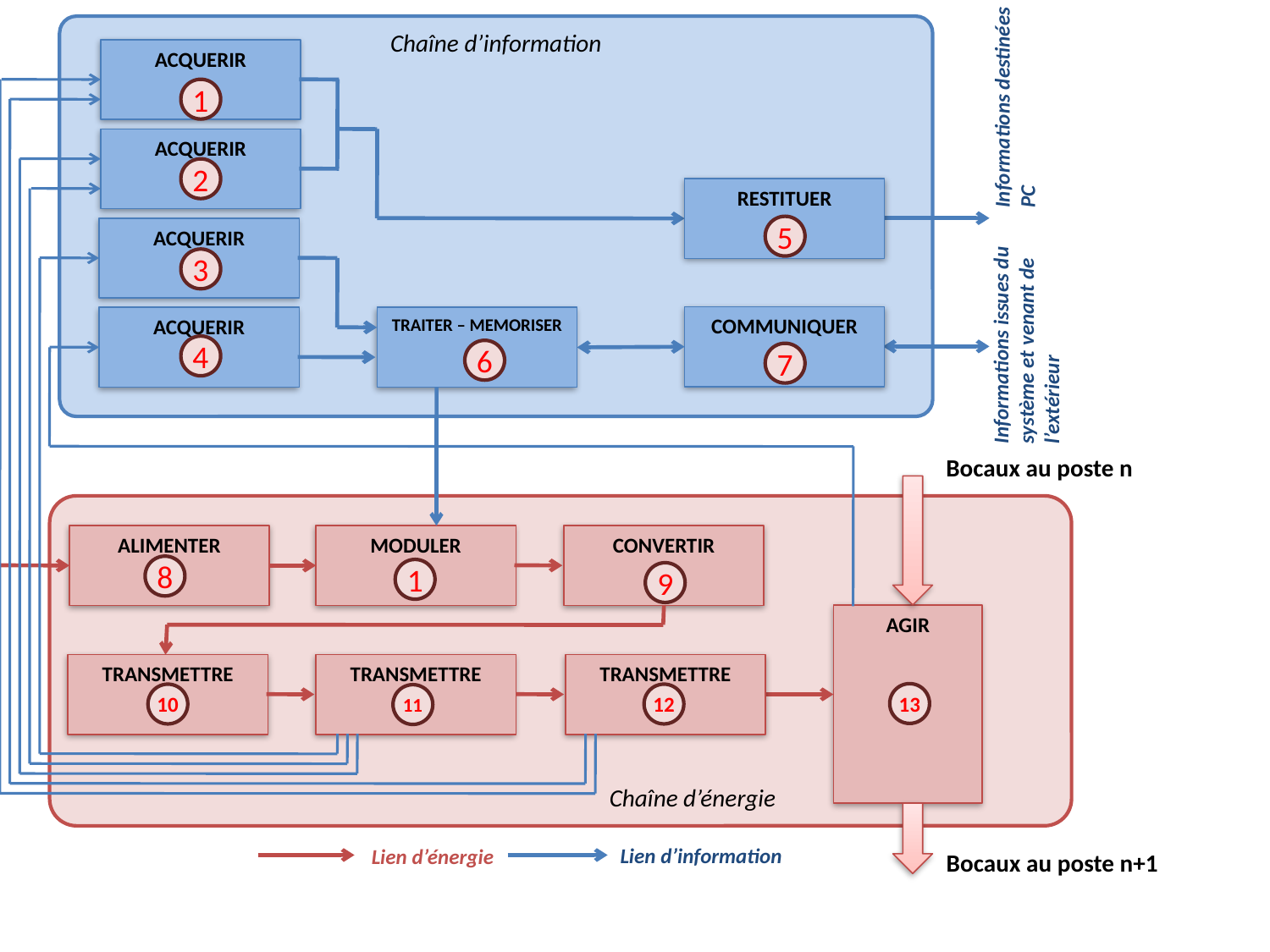

Chaîne d’information
ACQUERIR

Informations destinées  au PC
1
ACQUERIR

2
RESTITUER
5
ACQUERIR

3
Informations issues du système et venant de l’extérieur
COMMUNIQUER
ACQUERIR

TRAITER – MEMORISER

4
6
7
Électricité  ~230 V
Bocaux au poste n

                                                Chaîne d’énergie
ALIMENTER
MODULER

CONVERTIR
8
1
9
AGIR

TRANSMETTRE

TRANSMETTRE
TRANSMETTRE
13
10
12
11

Lien d’information
Lien d’énergie
Bocaux au poste n+1